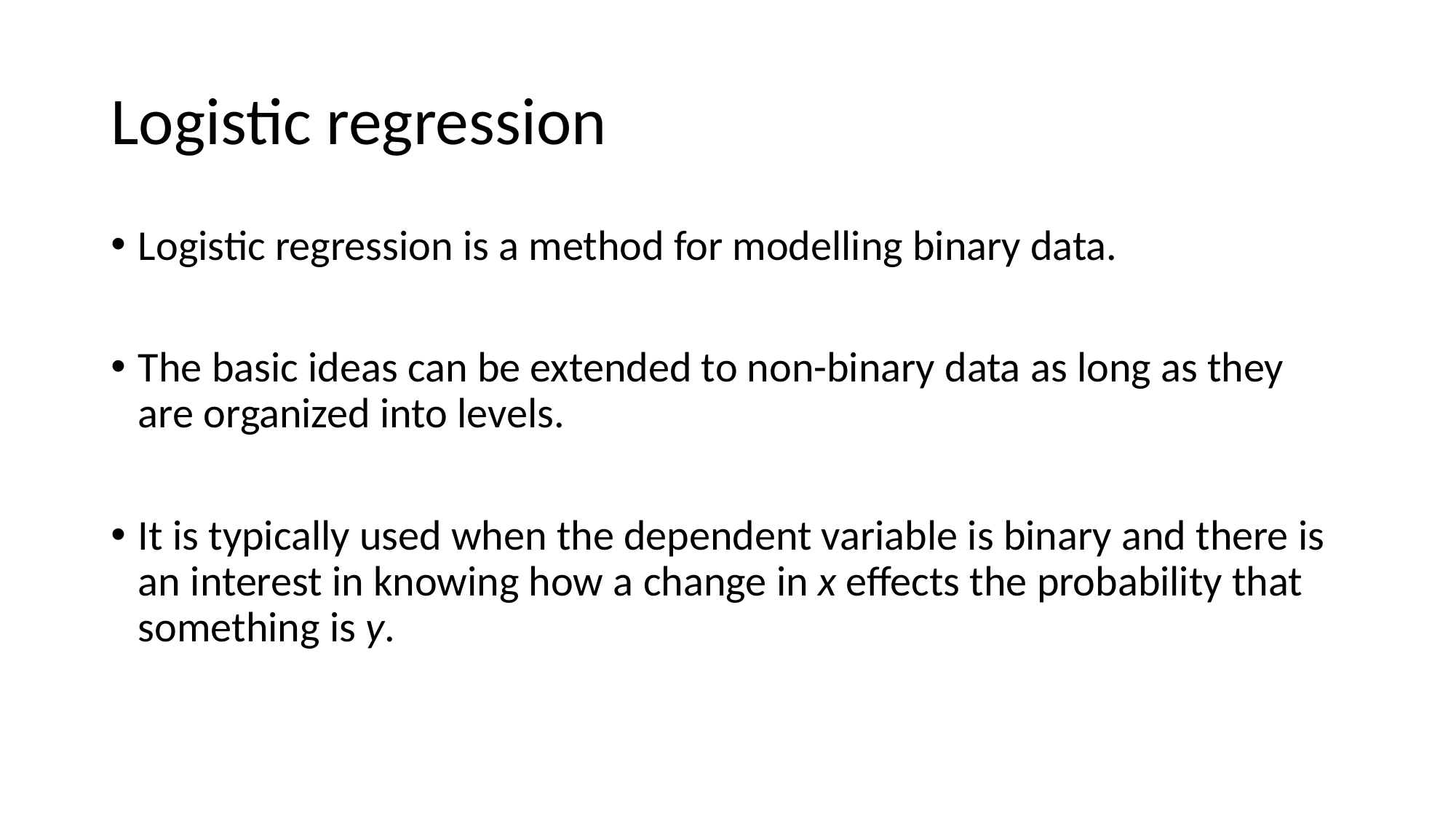

# Logistic regression
Logistic regression is a method for modelling binary data.

The basic ideas can be extended to non-binary data as long as they are organized into levels.

It is typically used when the dependent variable is binary and there is an interest in knowing how a change in x effects the probability that something is y.